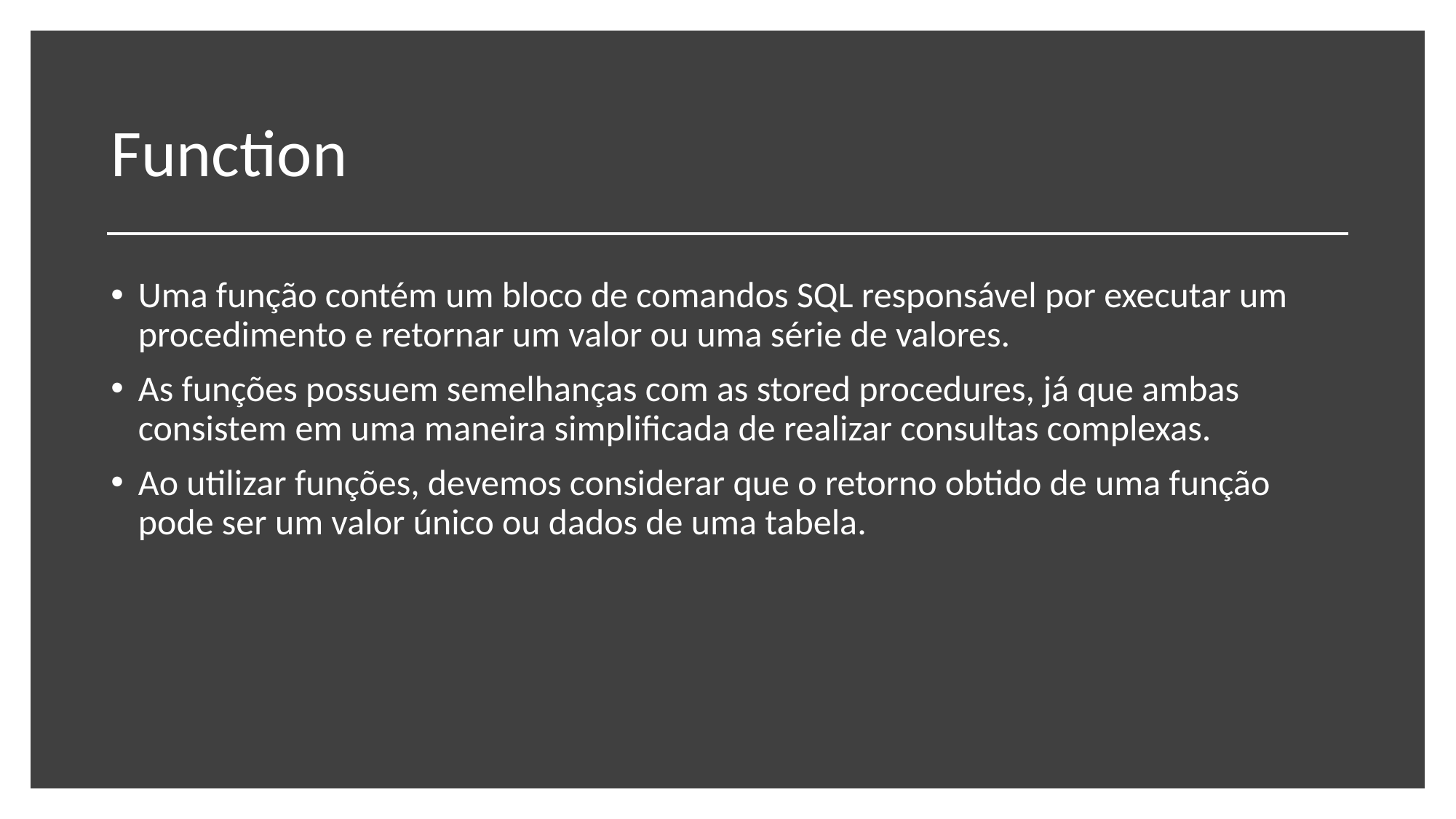

# Function
Uma função contém um bloco de comandos SQL responsável por executar um procedimento e retornar um valor ou uma série de valores.
As funções possuem semelhanças com as stored procedures, já que ambas consistem em uma maneira simplificada de realizar consultas complexas.
Ao utilizar funções, devemos considerar que o retorno obtido de uma função pode ser um valor único ou dados de uma tabela.